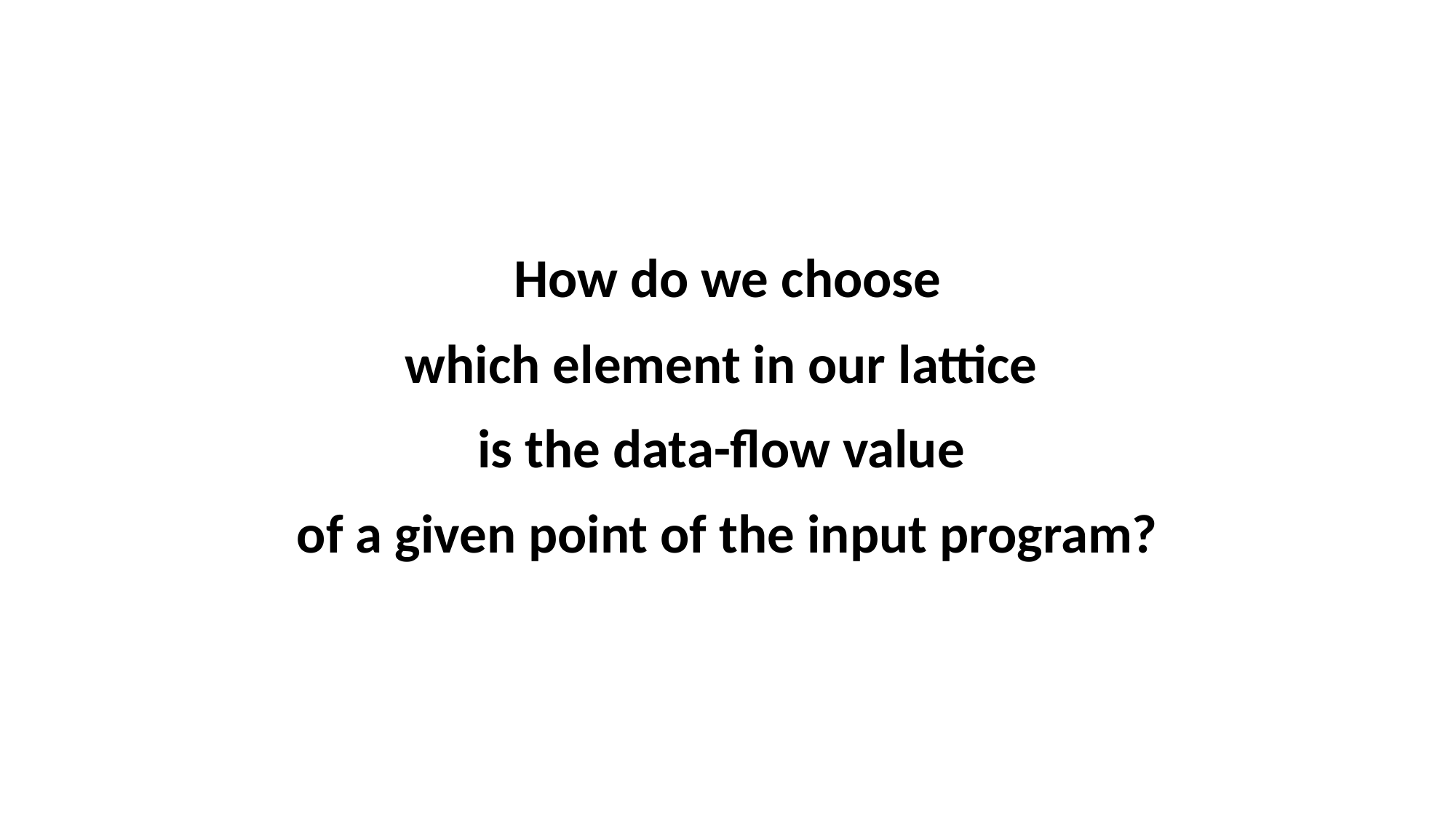

How do we choose
which element in our lattice
is the data-flow value
of a given point of the input program?